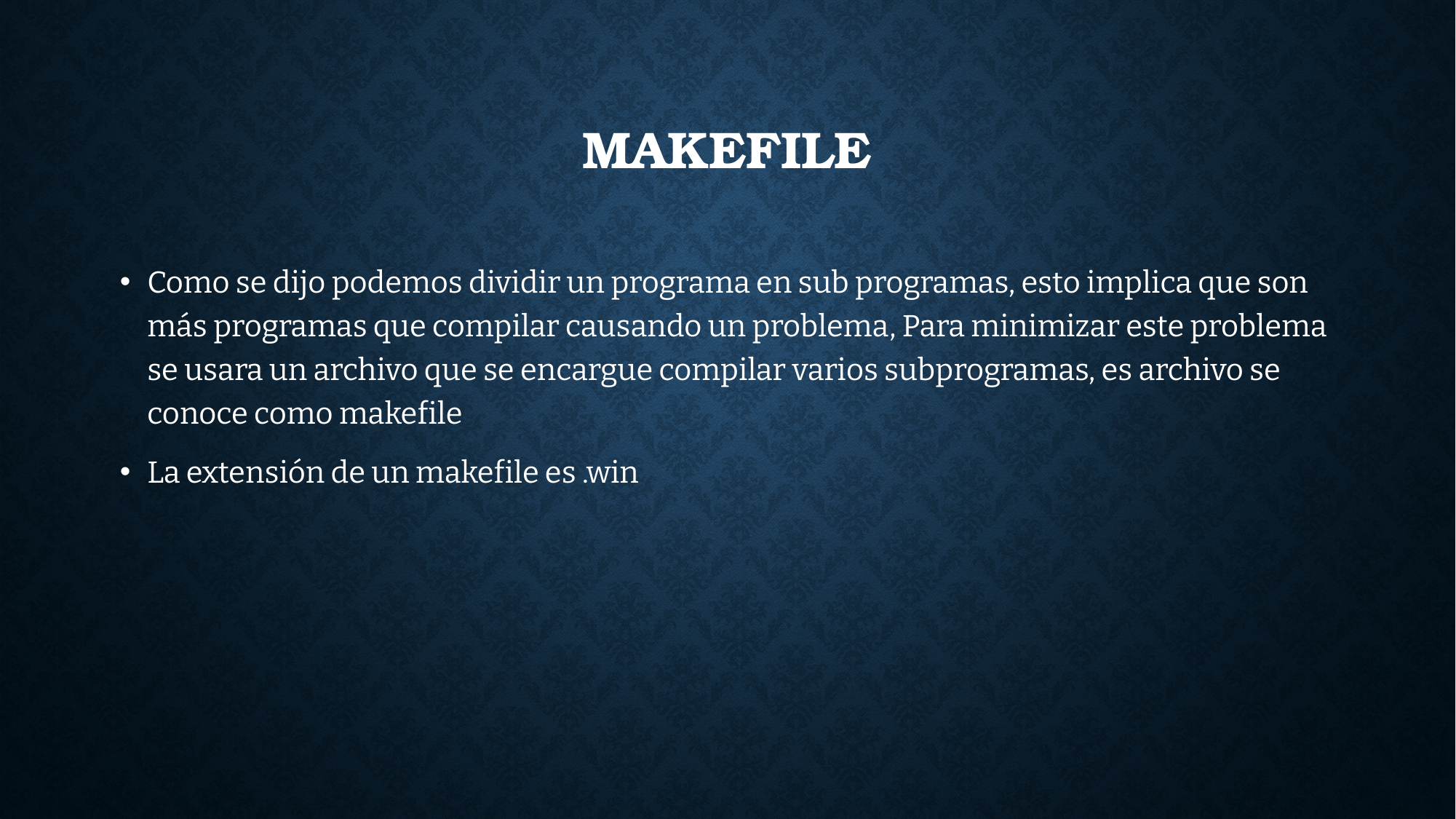

# Makefile
Como se dijo podemos dividir un programa en sub programas, esto implica que son más programas que compilar causando un problema, Para minimizar este problema se usara un archivo que se encargue compilar varios subprogramas, es archivo se conoce como makefile
La extensión de un makefile es .win